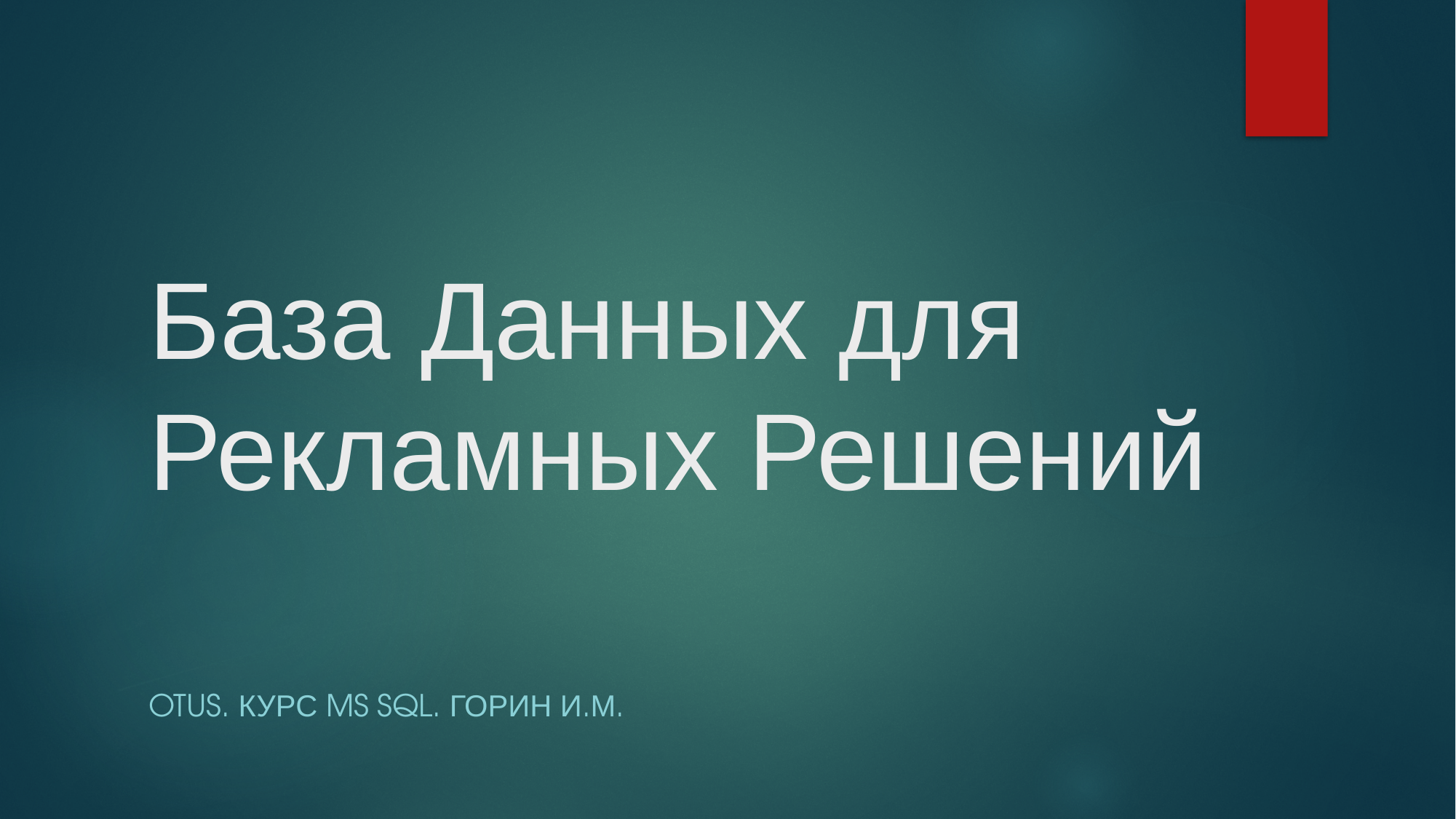

# База Данных для Рекламных Решений
OTUS. Курс MS SQL. Горин И.М.